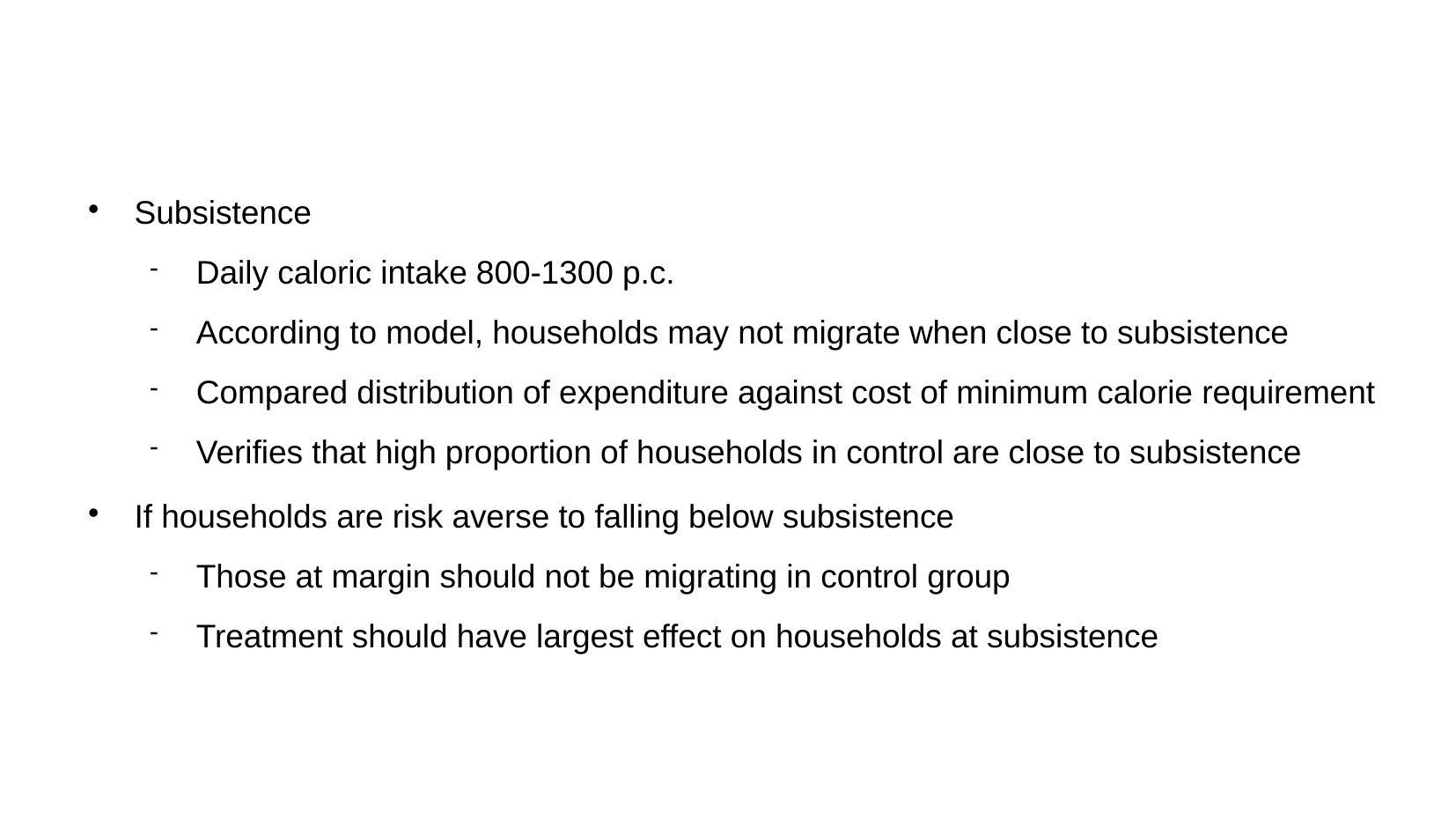

Subsistence
Daily caloric intake 800-1300 p.c.
According to model, households may not migrate when close to subsistence
Compared distribution of expenditure against cost of minimum calorie requirement
Verifies that high proportion of households in control are close to subsistence
If households are risk averse to falling below subsistence
Those at margin should not be migrating in control group
Treatment should have largest effect on households at subsistence